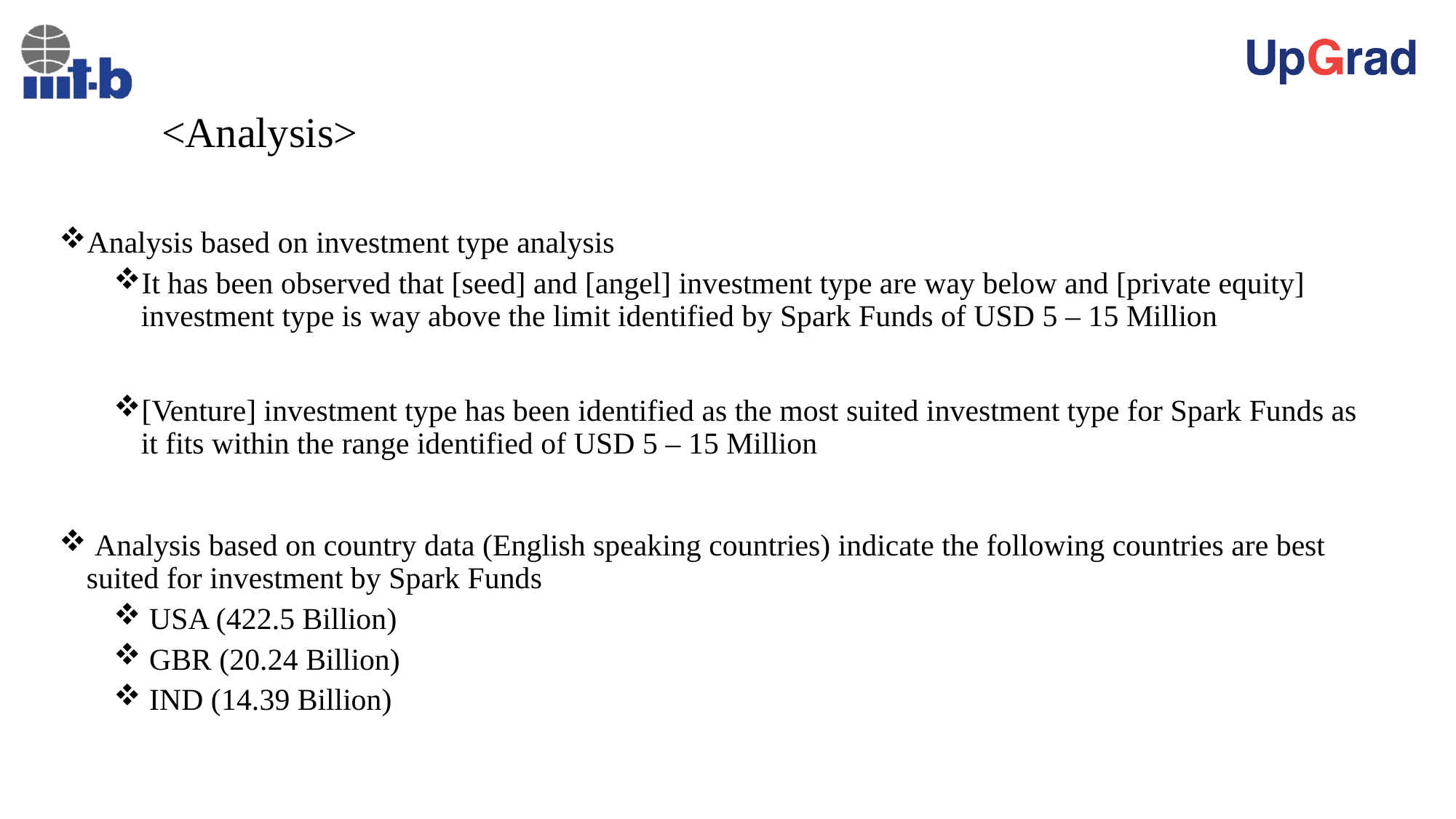

# <Analysis>
Analysis based on investment type analysis
It has been observed that [seed] and [angel] investment type are way below and [private equity] investment type is way above the limit identified by Spark Funds of USD 5 – 15 Million

[Venture] investment type has been identified as the most suited investment type for Spark Funds as it fits within the range identified of USD 5 – 15 Million

 Analysis based on country data (English speaking countries) indicate the following countries are best suited for investment by Spark Funds
 USA (422.5 Billion)
 GBR (20.24 Billion)
 IND (14.39 Billion)